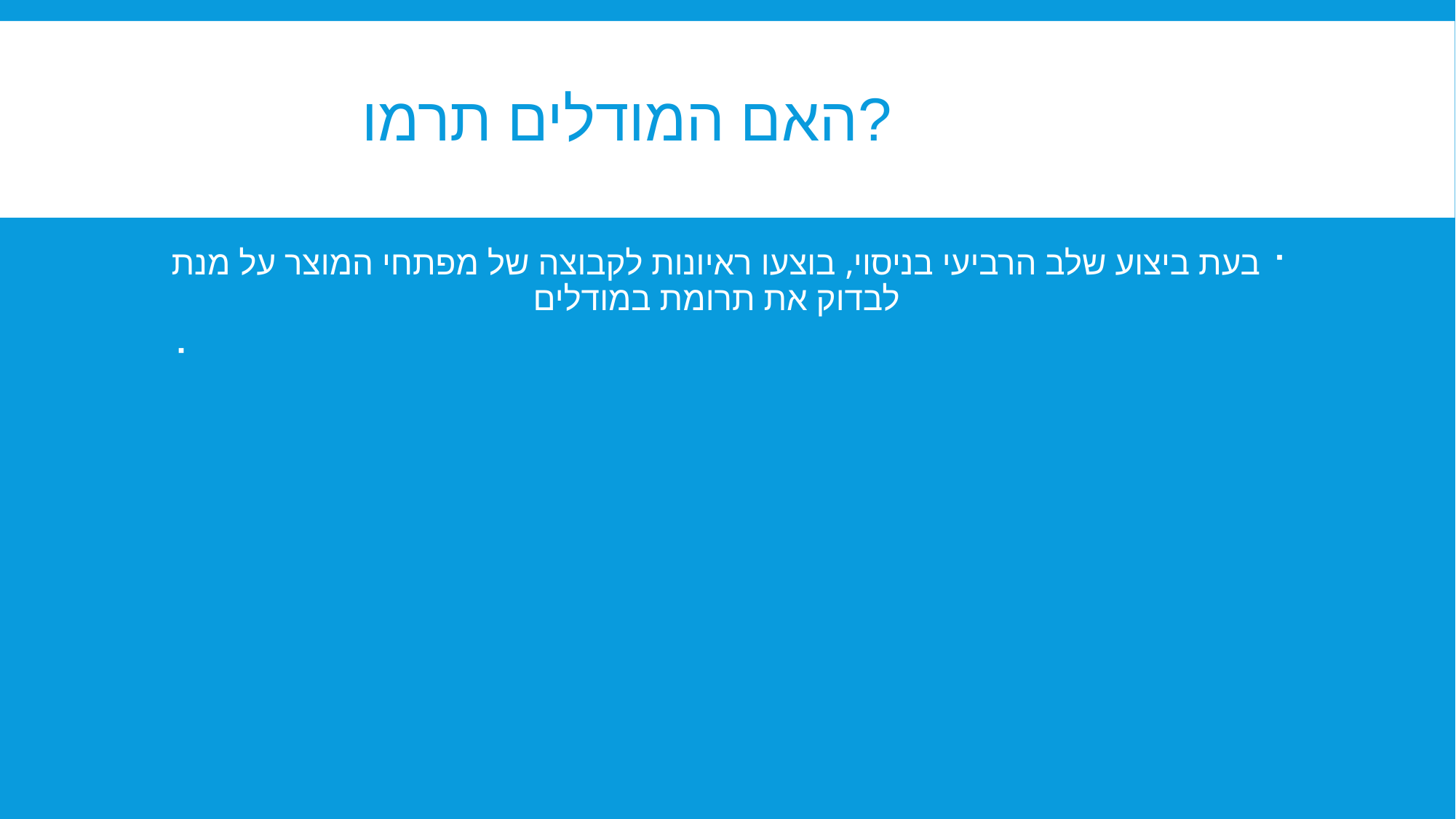

# האם המודלים תרמו?
בעת ביצוע שלב הרביעי בניסוי, בוצעו ראיונות לקבוצה של מפתחי המוצר על מנת לבדוק את תרומת במודלים